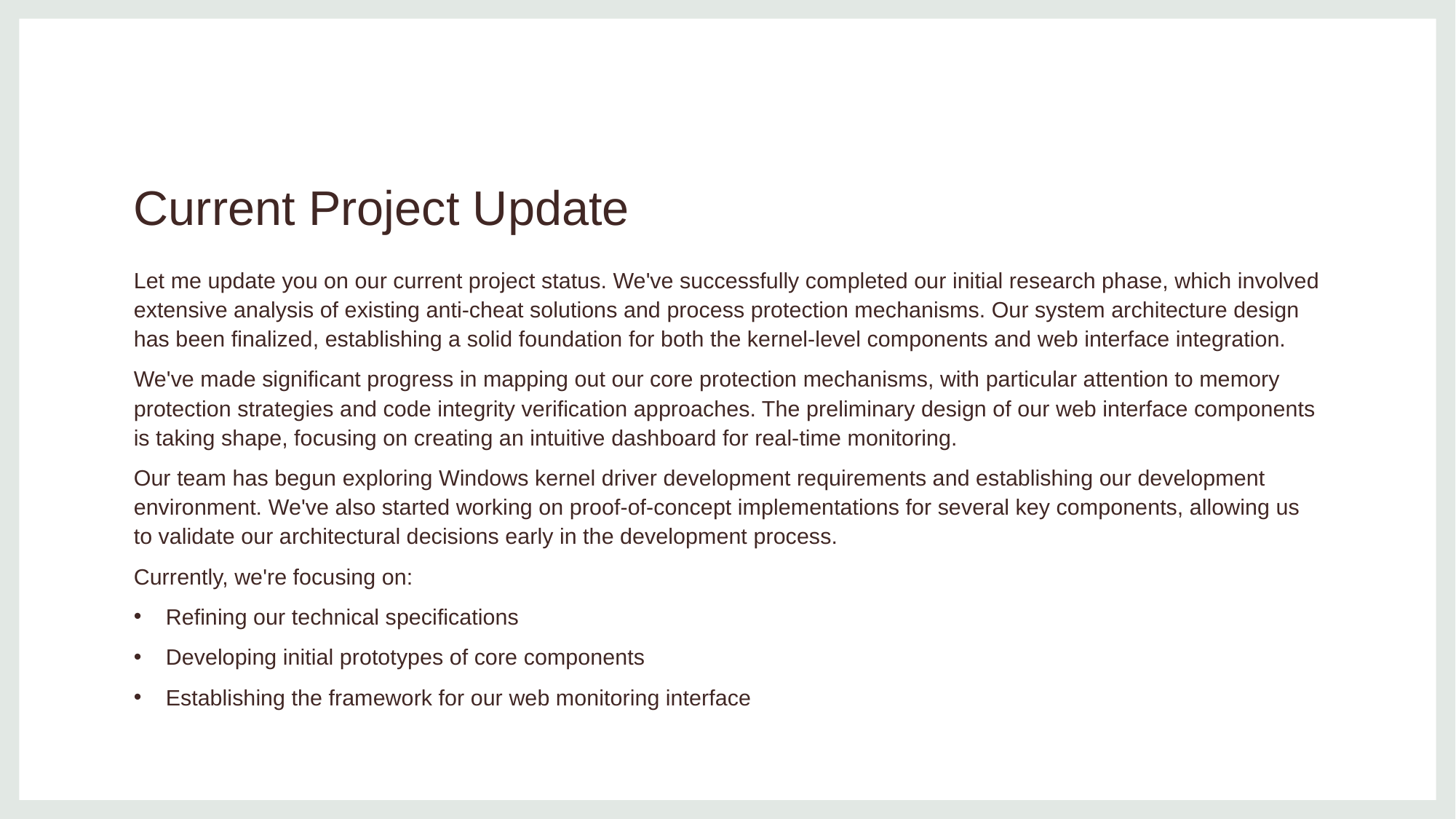

# Current Project Update
Let me update you on our current project status. We've successfully completed our initial research phase, which involved extensive analysis of existing anti-cheat solutions and process protection mechanisms. Our system architecture design has been finalized, establishing a solid foundation for both the kernel-level components and web interface integration.
We've made significant progress in mapping out our core protection mechanisms, with particular attention to memory protection strategies and code integrity verification approaches. The preliminary design of our web interface components is taking shape, focusing on creating an intuitive dashboard for real-time monitoring.
Our team has begun exploring Windows kernel driver development requirements and establishing our development environment. We've also started working on proof-of-concept implementations for several key components, allowing us to validate our architectural decisions early in the development process.
Currently, we're focusing on:
Refining our technical specifications
Developing initial prototypes of core components
Establishing the framework for our web monitoring interface